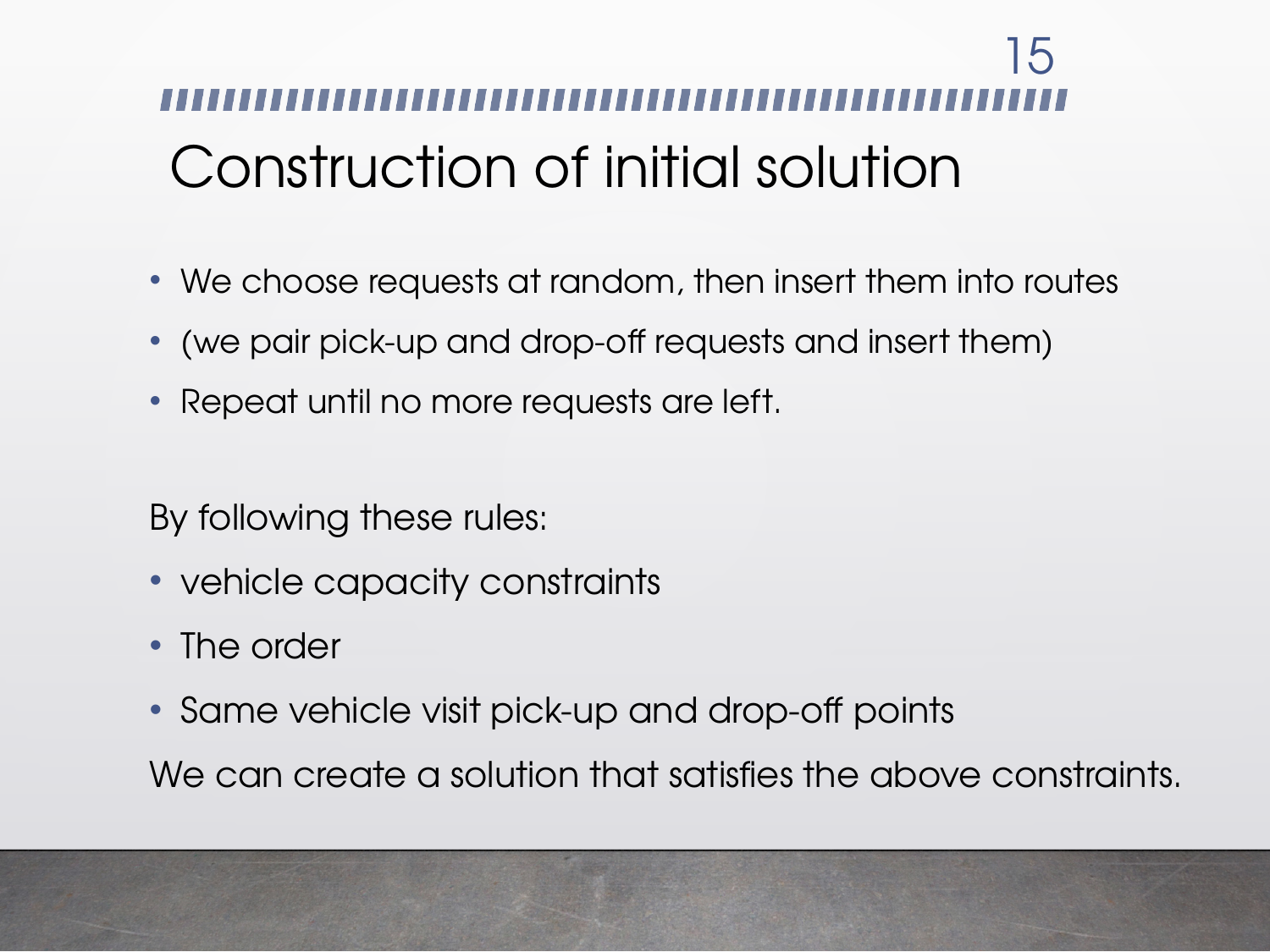

15
# Construction of initial solution
We choose requests at random, then insert them into routes
(we pair pick-up and drop-off requests and insert them)
Repeat until no more requests are left.

By following these rules:
vehicle capacity constraints
The order
Same vehicle visit pick-up and drop-off points
We can create a solution that satisfies the above constraints.